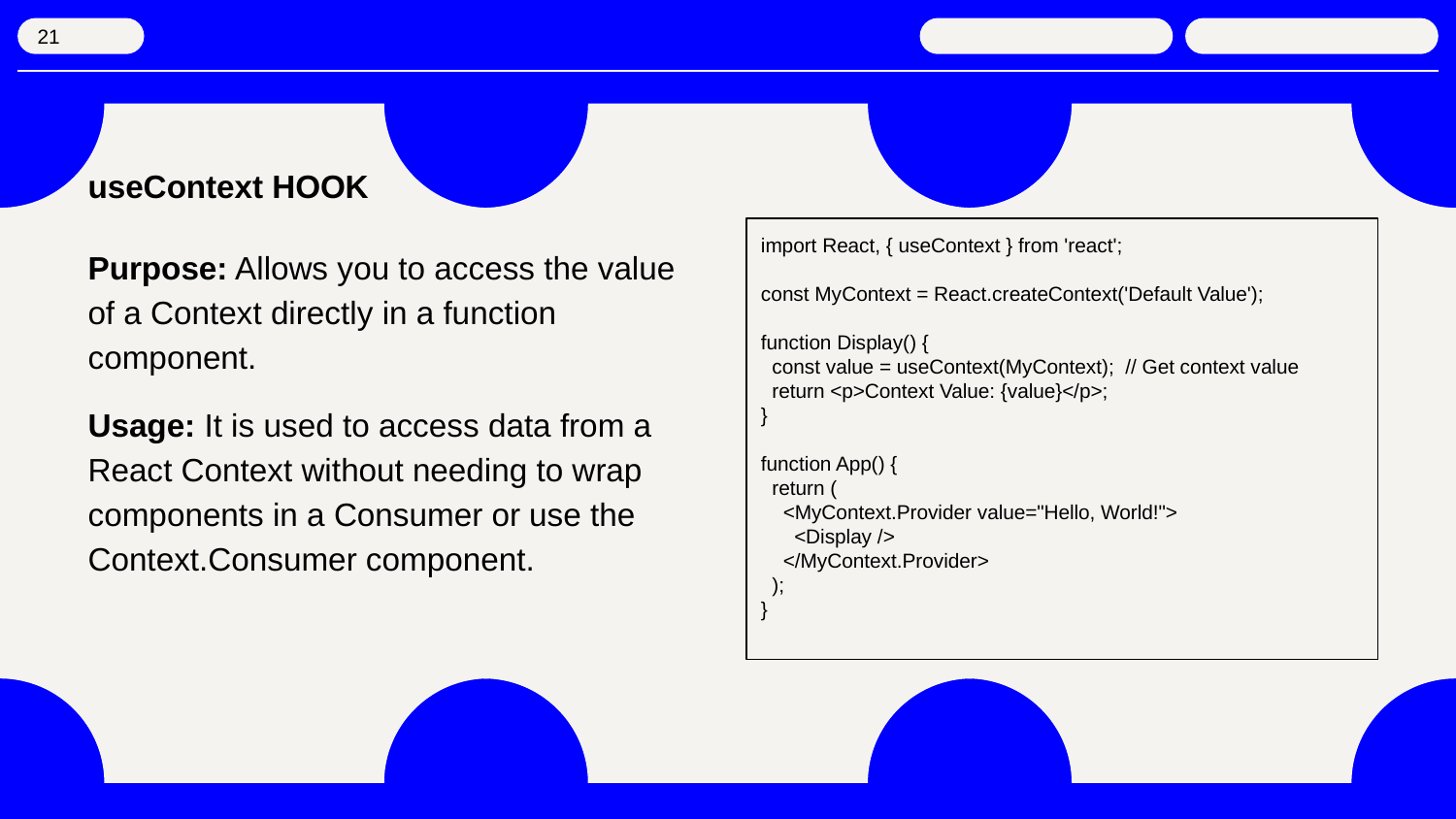

21
useContext HOOK
Purpose: Allows you to access the value of a Context directly in a function component.
Usage: It is used to access data from a React Context without needing to wrap components in a Consumer or use the Context.Consumer component.

import React, { useContext } from 'react';

const MyContext = React.createContext('Default Value');

function Display() {
  const value = useContext(MyContext);  // Get context value
  return <p>Context Value: {value}</p>;
}

function App() {
  return (
    <MyContext.Provider value="Hello, World!">
      <Display />
    </MyContext.Provider>
  );
}